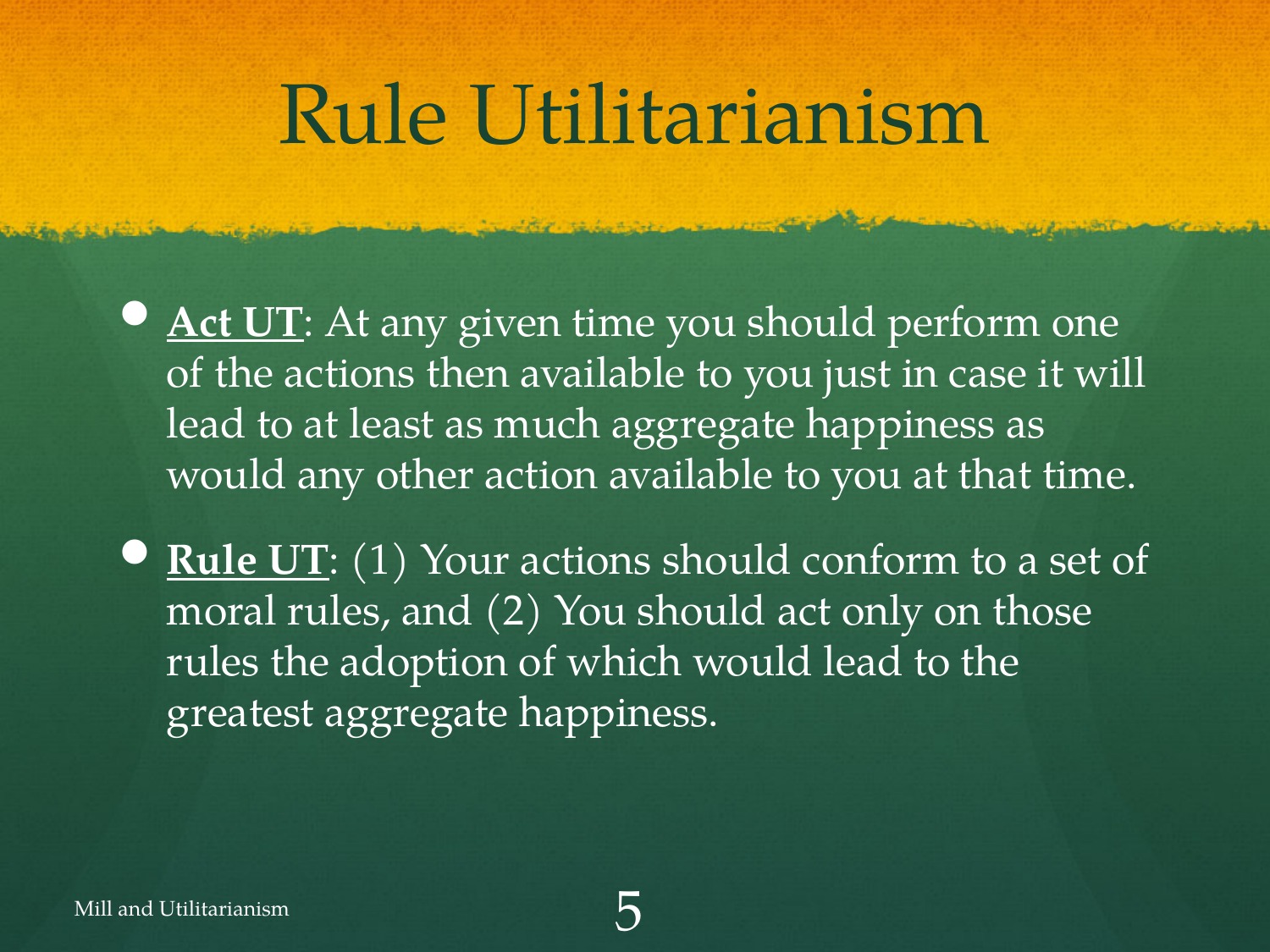

# Rule Utilitarianism
Act UT: At any given time you should perform one of the actions then available to you just in case it will lead to at least as much aggregate happiness as would any other action available to you at that time.
Rule UT: (1) Your actions should conform to a set of moral rules, and (2) You should act only on those rules the adoption of which would lead to the greatest aggregate happiness.
Mill and Utilitarianism
5